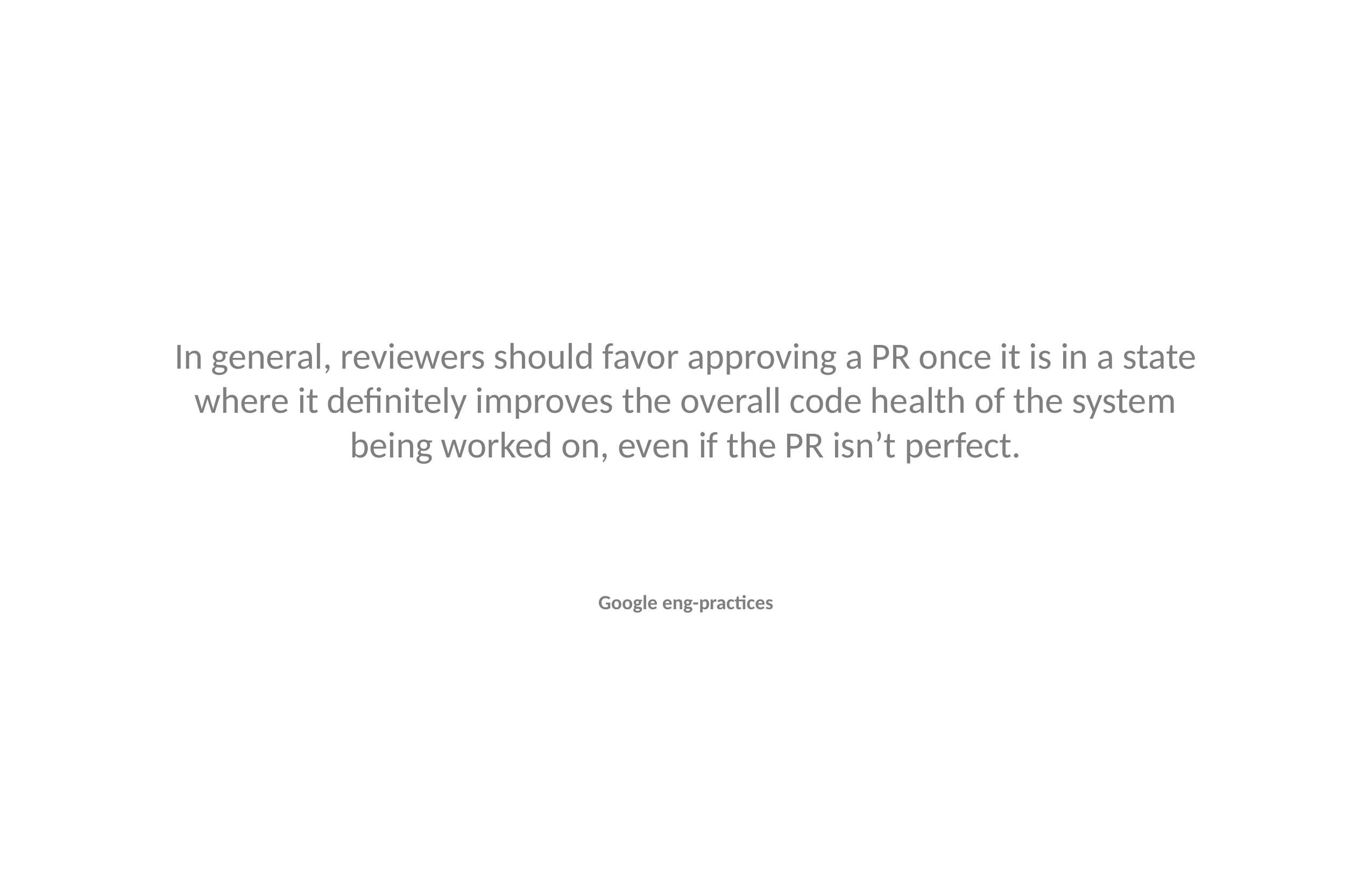

# In general, reviewers should favor approving a PR once it is in a state where it definitely improves the overall code health of the system being worked on, even if the PR isn’t perfect.
Google eng-practices